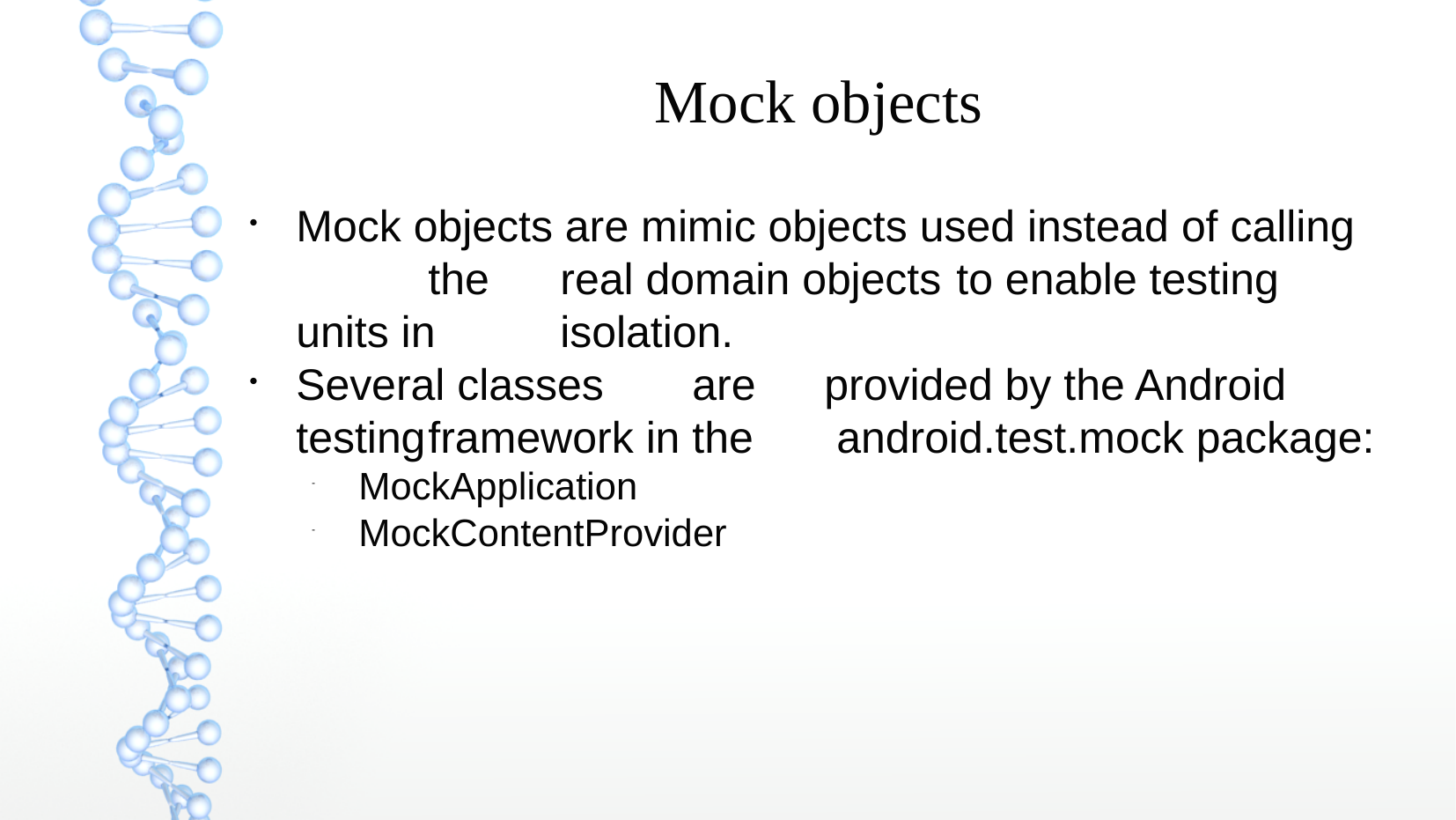

Mock objects
Mock objects are mimic objects used instead of calling	the	real domain objects	to enable testing	 units in	isolation.
Several classes	are	provided by the Android testing	framework in	the	 android.test.mock package:
MockApplication
MockContentProvider